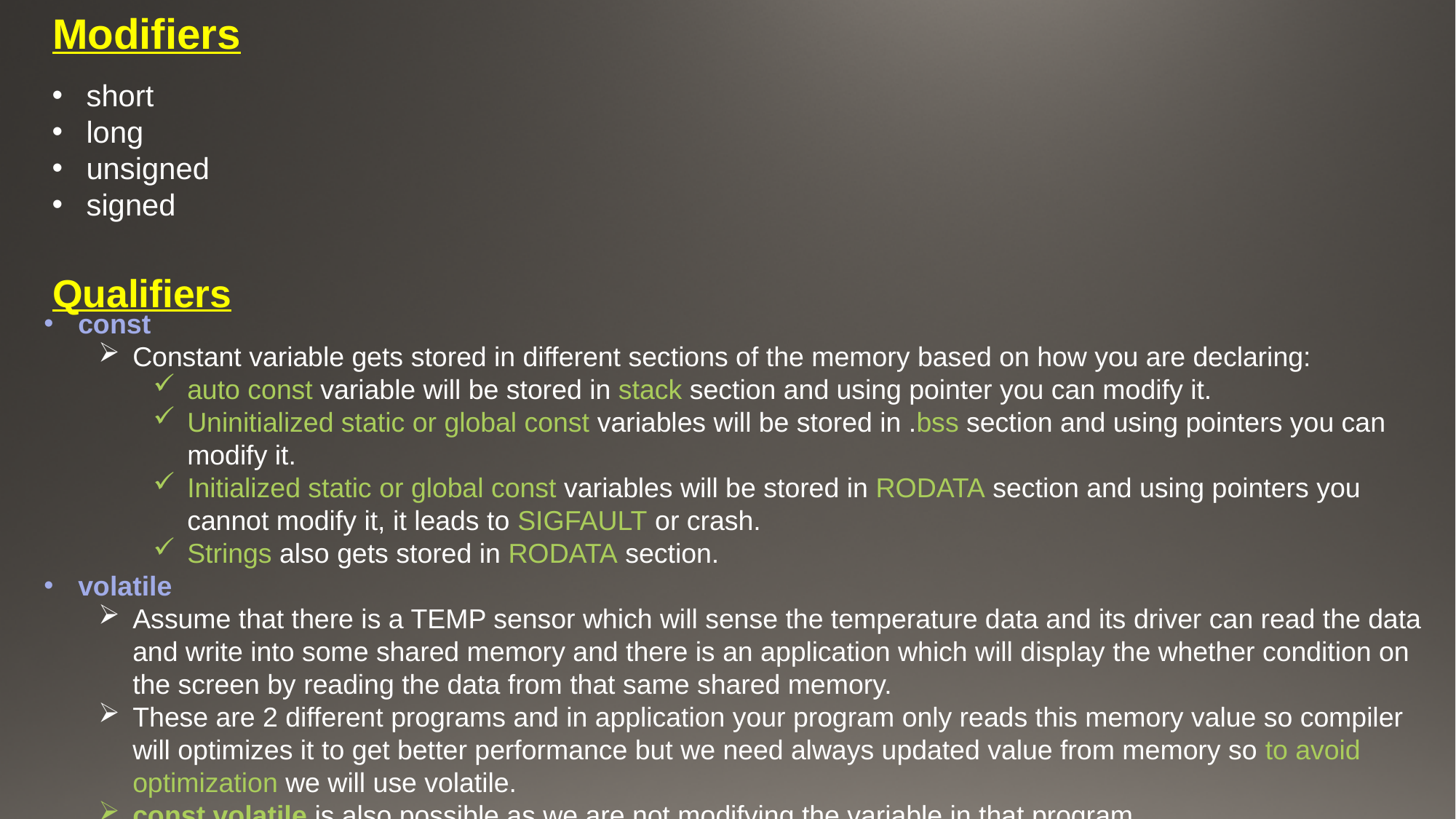

# Modifiers
short
long
unsigned
signed
Qualifiers
const
Constant variable gets stored in different sections of the memory based on how you are declaring:
auto const variable will be stored in stack section and using pointer you can modify it.
Uninitialized static or global const variables will be stored in .bss section and using pointers you can modify it.
Initialized static or global const variables will be stored in RODATA section and using pointers you cannot modify it, it leads to SIGFAULT or crash.
Strings also gets stored in RODATA section.
volatile
Assume that there is a TEMP sensor which will sense the temperature data and its driver can read the data and write into some shared memory and there is an application which will display the whether condition on the screen by reading the data from that same shared memory.
These are 2 different programs and in application your program only reads this memory value so compiler will optimizes it to get better performance but we need always updated value from memory so to avoid optimization we will use volatile.
const volatile is also possible as we are not modifying the variable in that program.